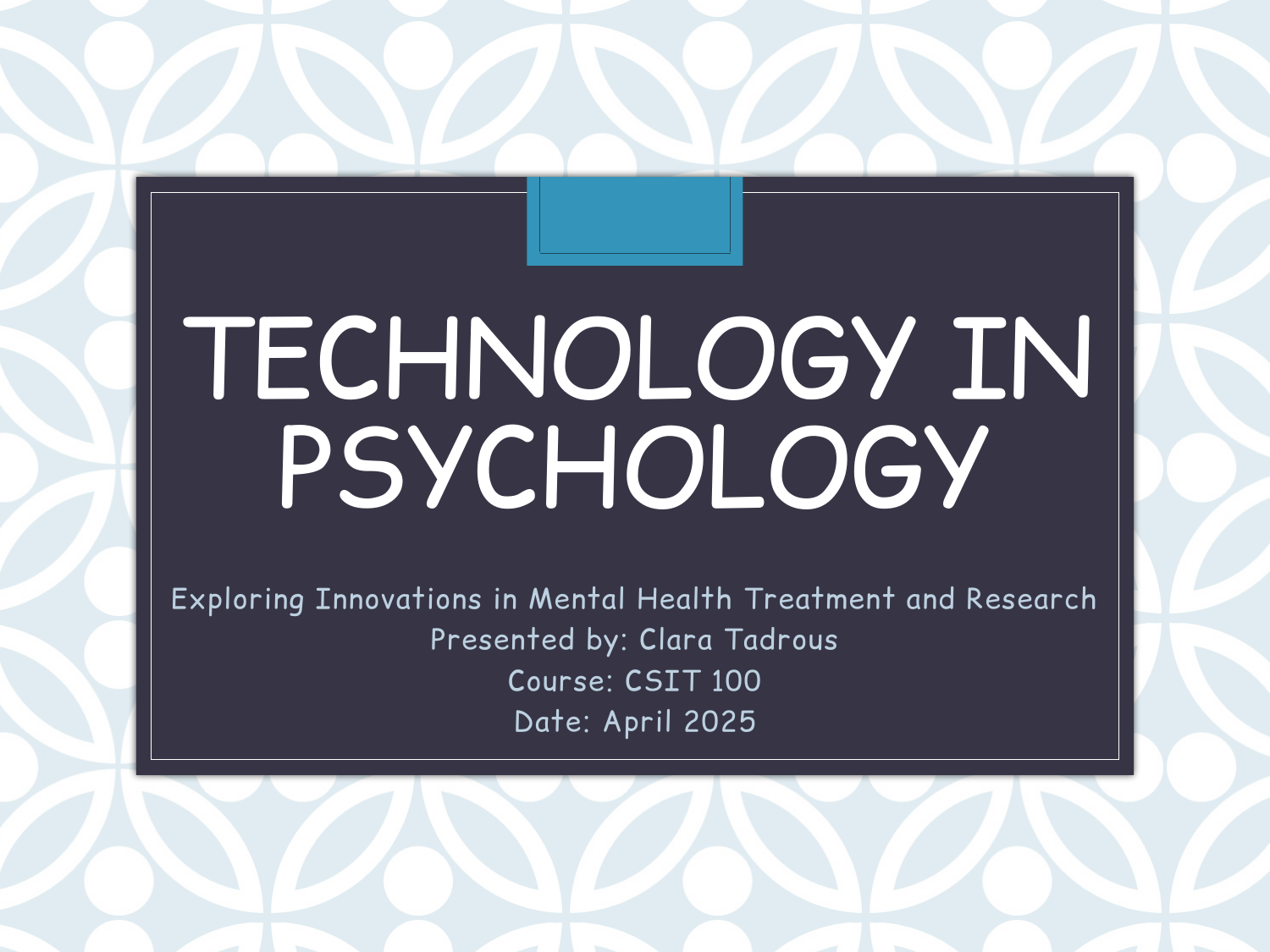

# Technology in Psychology
Exploring Innovations in Mental Health Treatment and Research
Presented by: Clara Tadrous
Course: CSIT 100
Date: April 2025